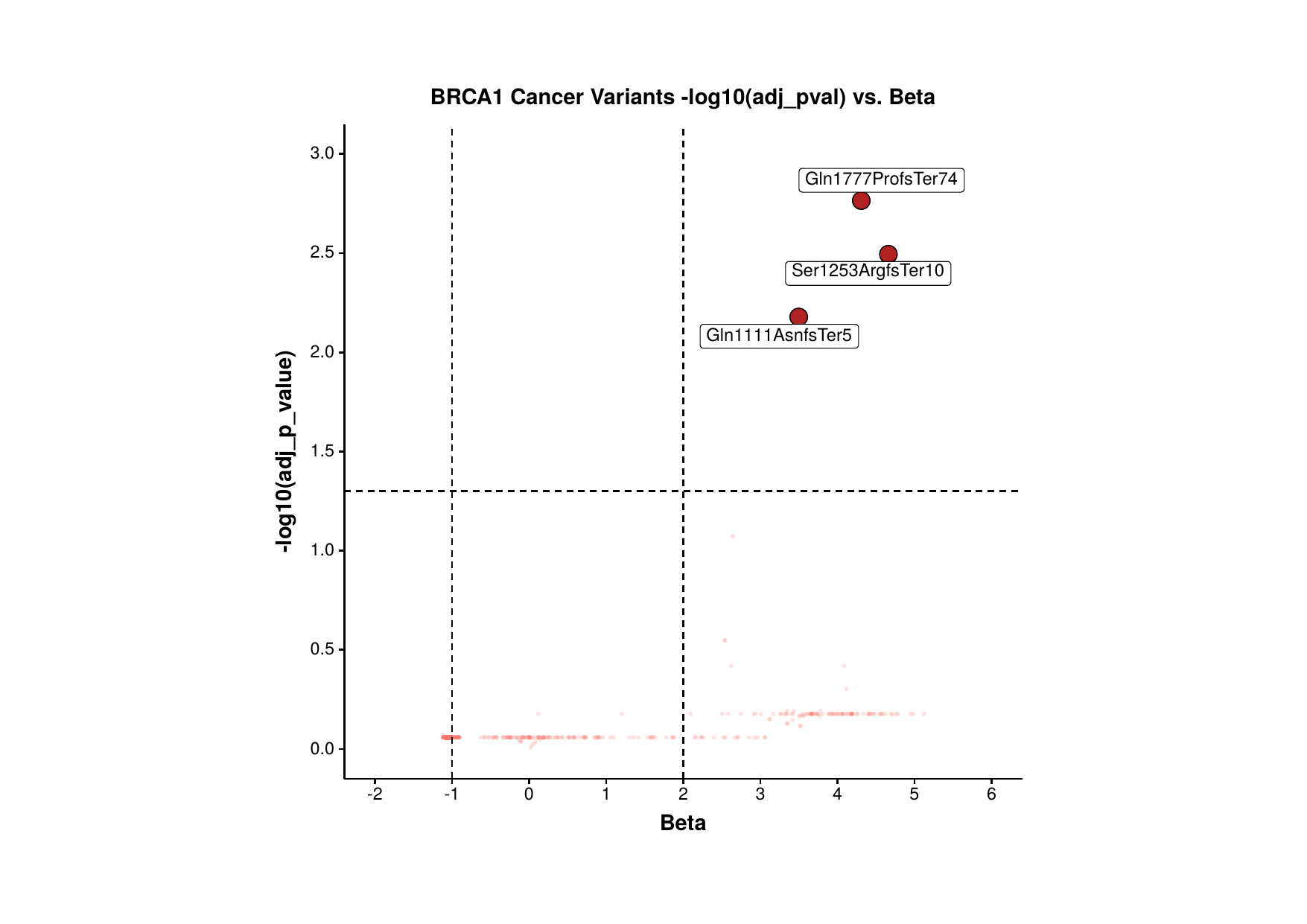

BRCA1 Cancer Variants -log10(adj_pval) vs. Beta

3.0

Gln1777ProfsTer74

2.5

Ser1253ArgfsTer10

Gln1111AsnfsTer5
2.0

-log10(adj_p_value)
1.5

1.0

0.5

0.0

6
3
0
5
-2
2
4
-1
1
Beta